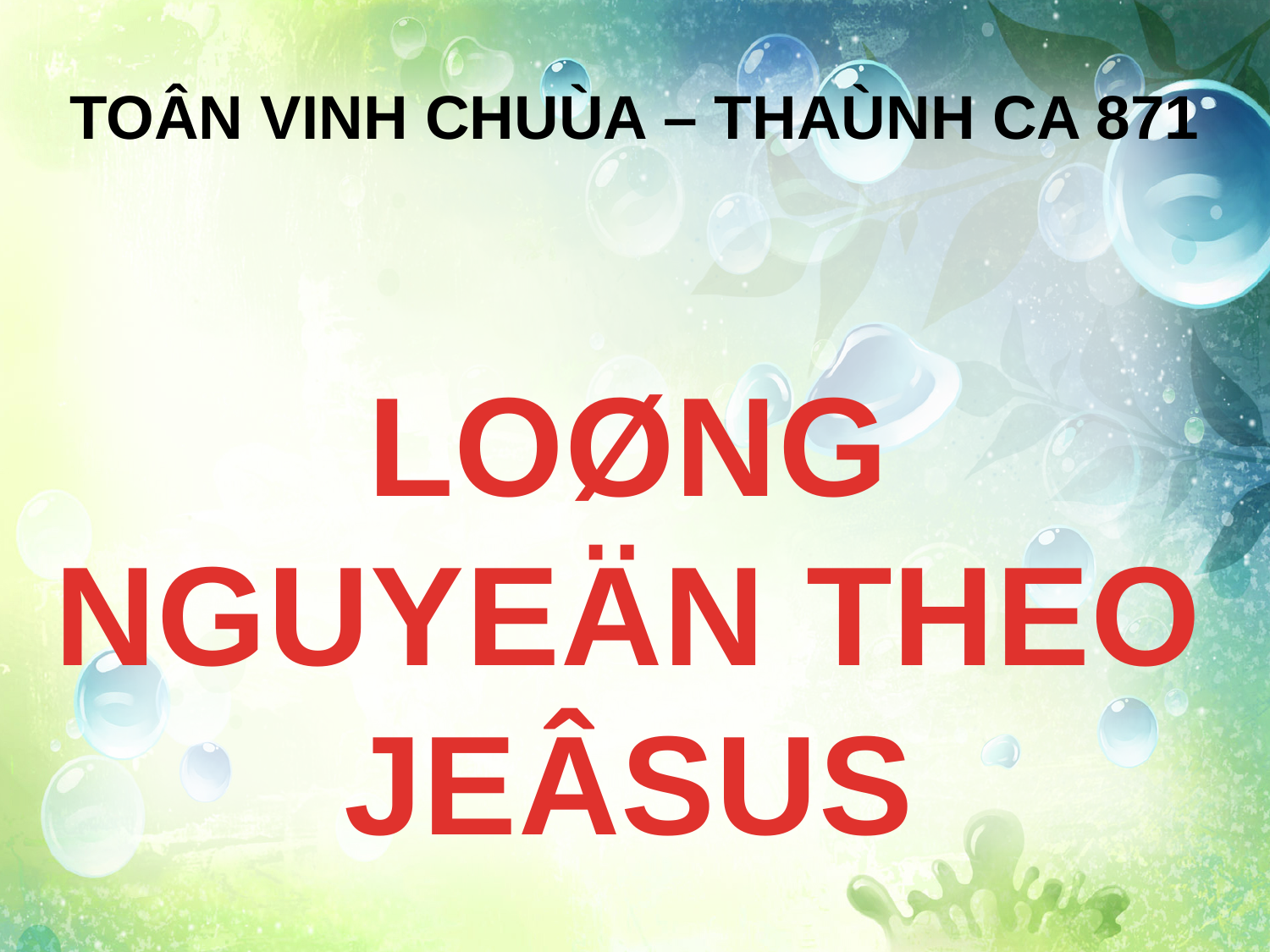

TOÂN VINH CHUÙA – THAÙNH CA 871
LOØNG NGUYEÄN THEO JEÂSUS